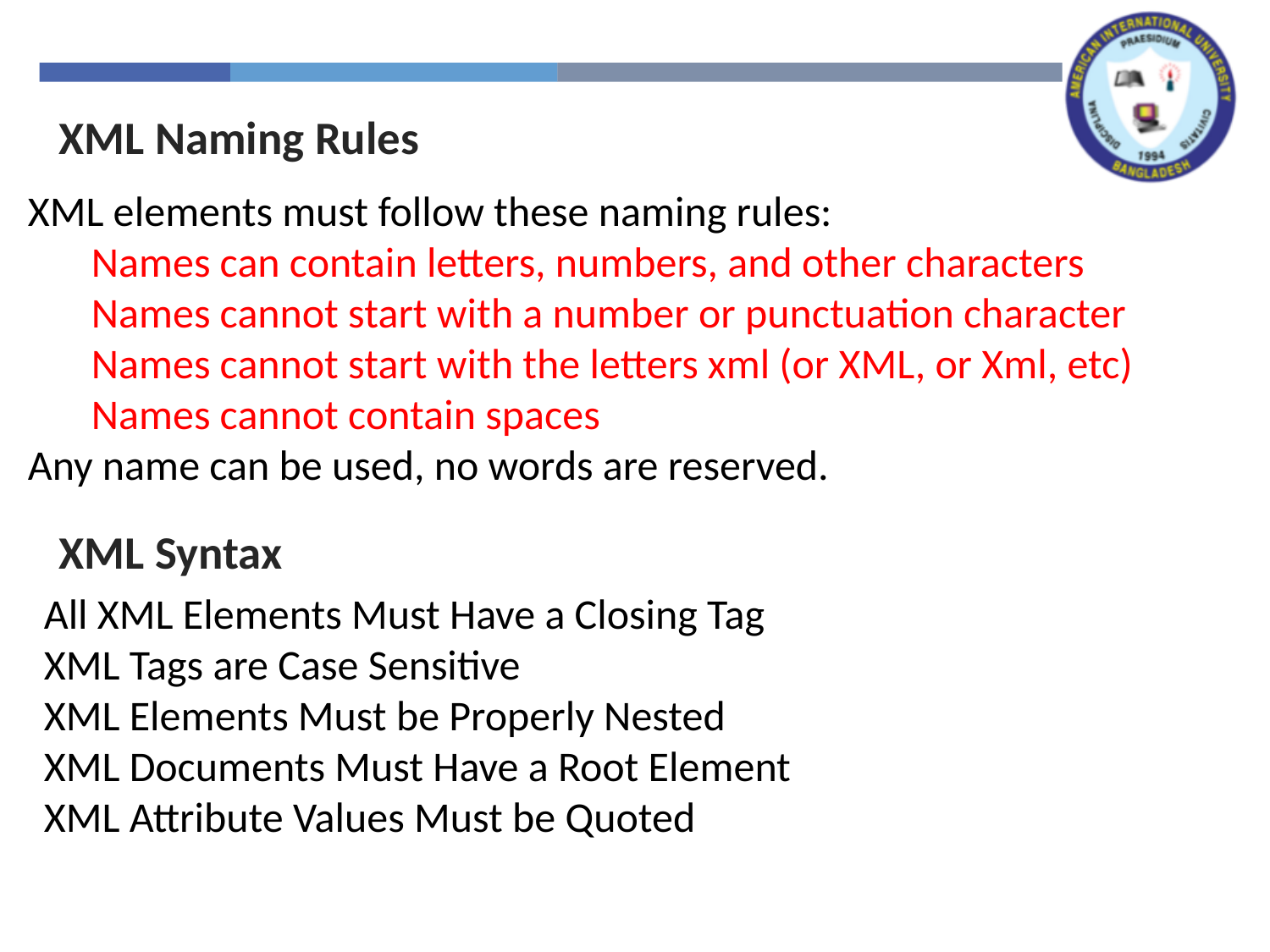

XML Naming Rules
XML elements must follow these naming rules:
Names can contain letters, numbers, and other characters
Names cannot start with a number or punctuation character
Names cannot start with the letters xml (or XML, or Xml, etc)
Names cannot contain spaces
Any name can be used, no words are reserved.

XML Syntax
All XML Elements Must Have a Closing Tag
XML Tags are Case Sensitive
XML Elements Must be Properly Nested
XML Documents Must Have a Root Element
XML Attribute Values Must be Quoted